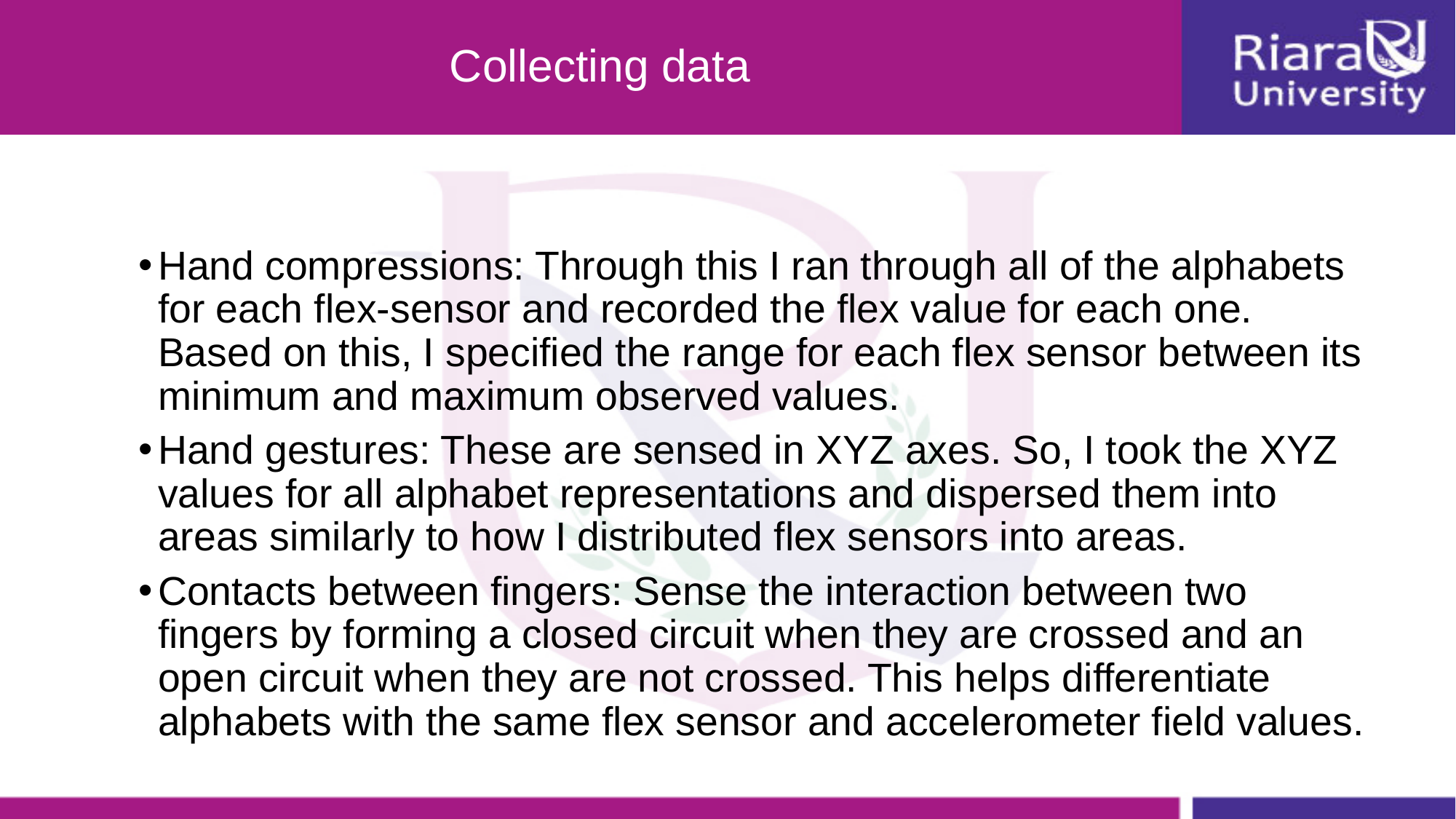

# Collecting data
Hand compressions: Through this I ran through all of the alphabets for each flex-sensor and recorded the flex value for each one. Based on this, I specified the range for each flex sensor between its minimum and maximum observed values.
Hand gestures: These are sensed in XYZ axes. So, I took the XYZ values for all alphabet representations and dispersed them into areas similarly to how I distributed flex sensors into areas.
Contacts between fingers: Sense the interaction between two fingers by forming a closed circuit when they are crossed and an open circuit when they are not crossed. This helps differentiate alphabets with the same flex sensor and accelerometer field values.